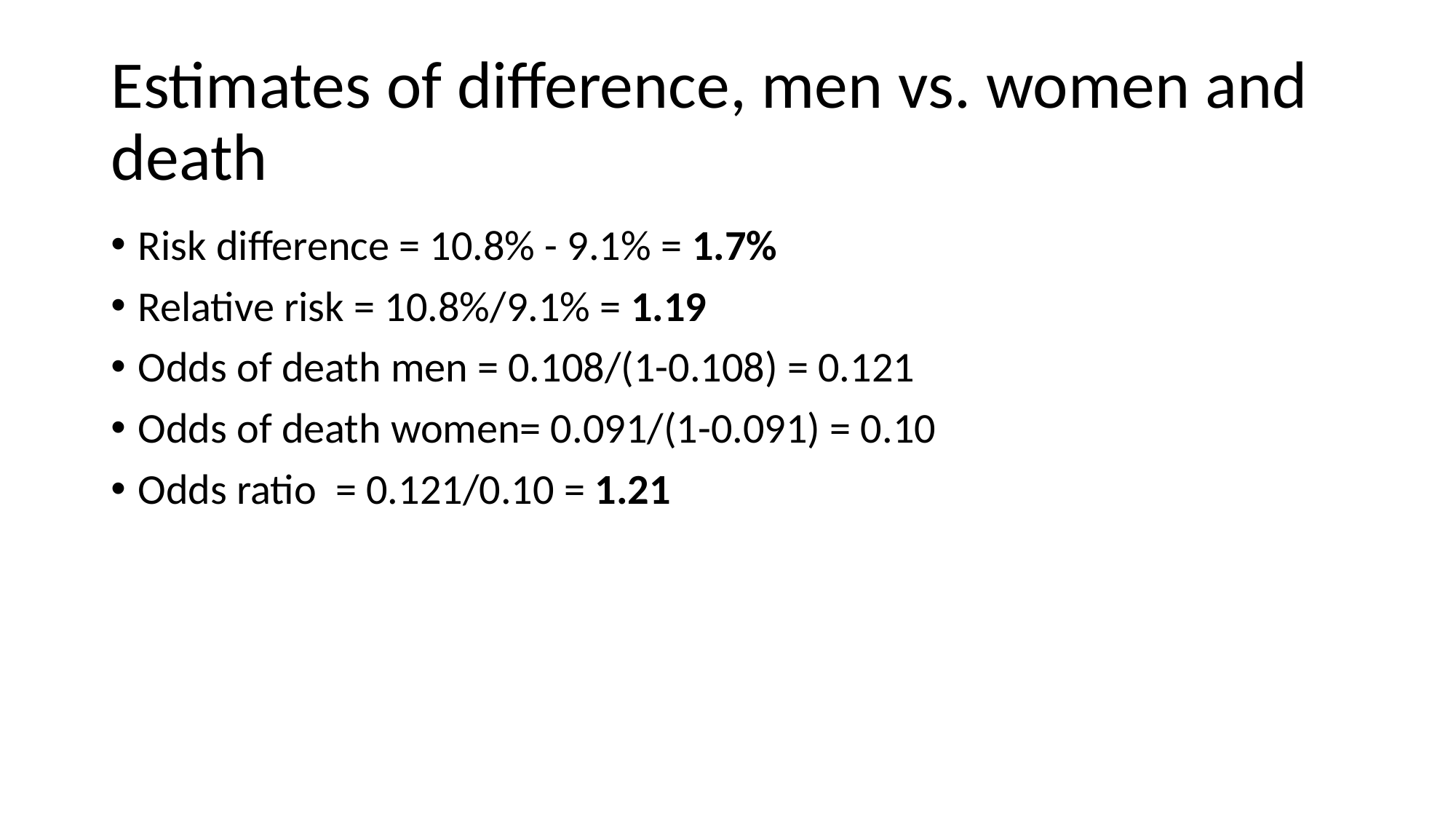

# Estimates of difference, men vs. women and death
Risk difference = 10.8% - 9.1% = 1.7%
Relative risk = 10.8%/9.1% = 1.19
Odds of death men = 0.108/(1-0.108) = 0.121
Odds of death women= 0.091/(1-0.091) = 0.10
Odds ratio  = 0.121/0.10 = 1.21